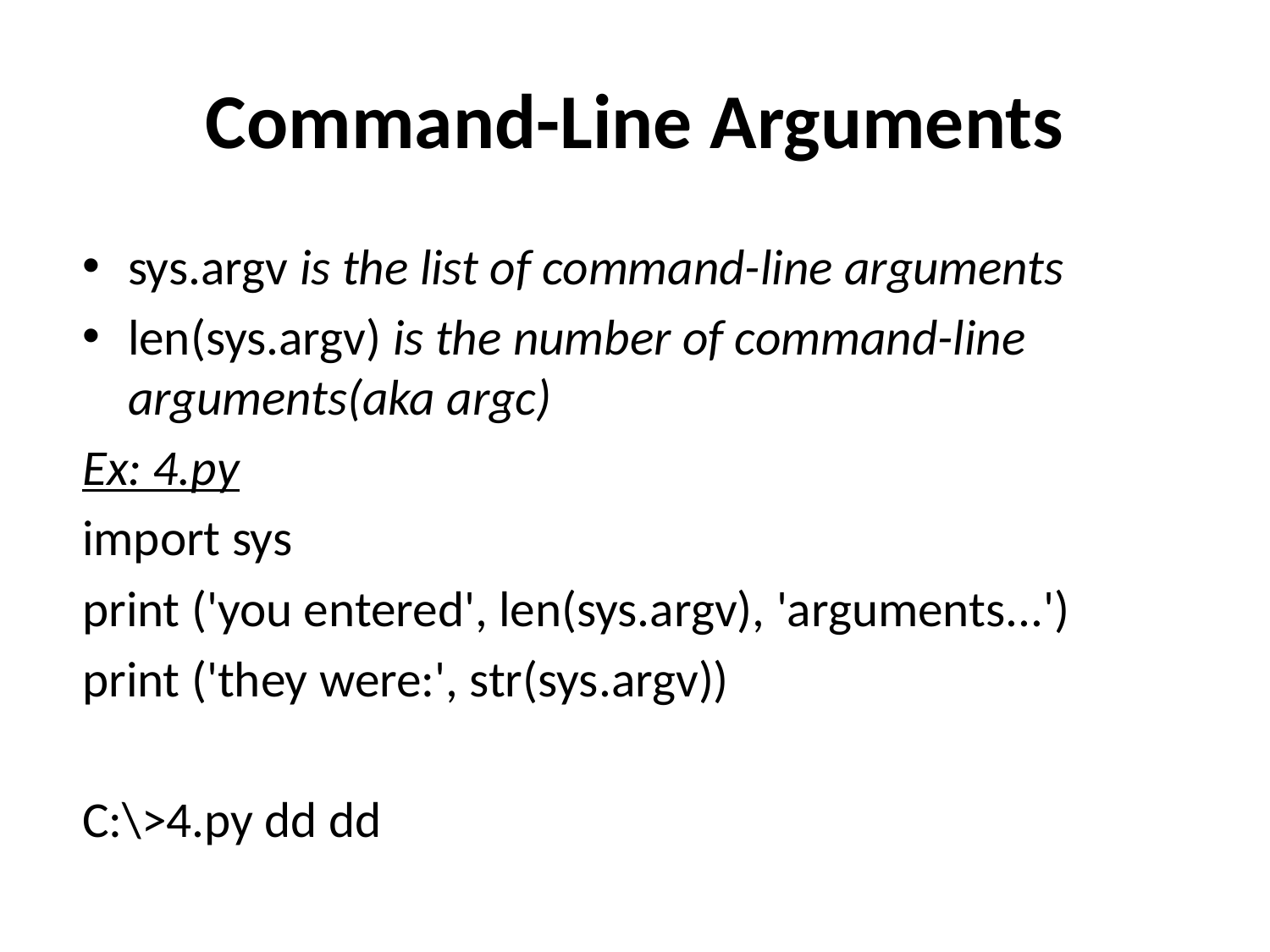

# Command-Line Arguments
sys.argv is the list of command-line arguments
len(sys.argv) is the number of command-line arguments(aka argc)
Ex: 4.py
import sys
print ('you entered', len(sys.argv), 'arguments...')
print ('they were:', str(sys.argv))

C:\>4.py dd dd